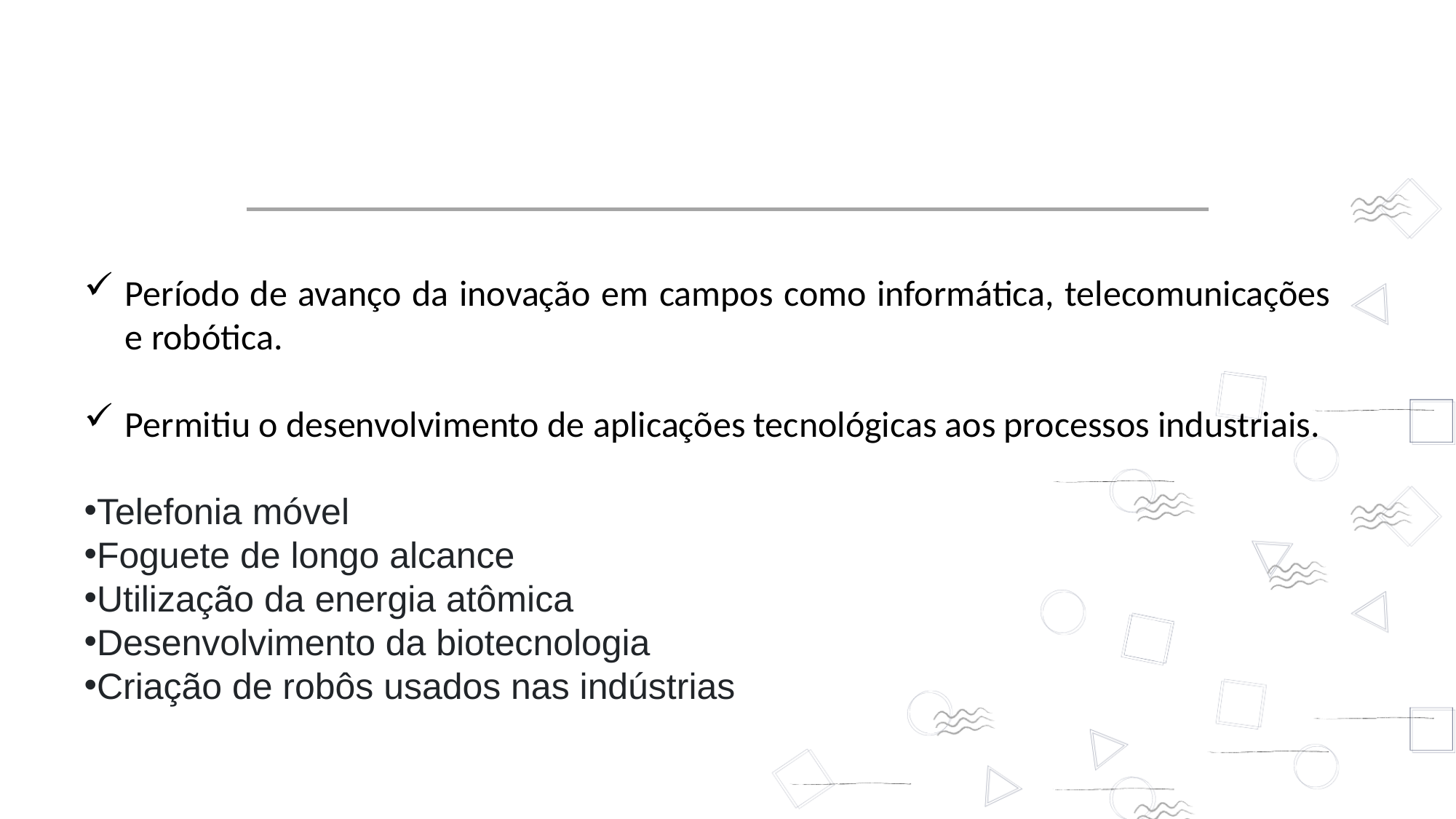

Período de avanço da inovação em campos como informática, telecomunicações e robótica.

Permitiu o desenvolvimento de aplicações tecnológicas aos processos industriais.

Telefonia móvel
Foguete de longo alcance
Utilização da energia atômica
Desenvolvimento da biotecnologia
Criação de robôs usados nas indústrias